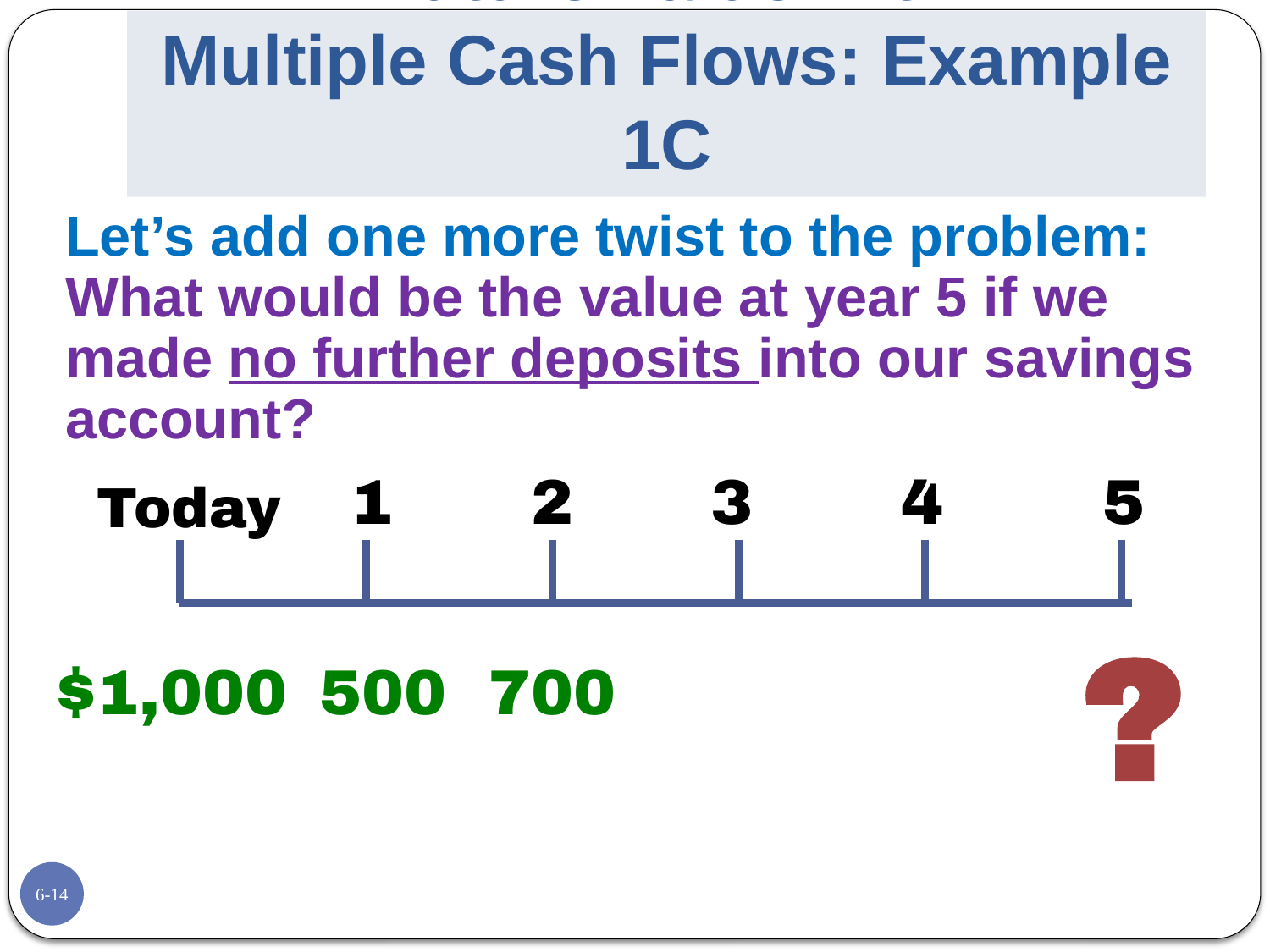

# Future Value with Multiple Cash Flows: Example 1C
Let’s add one more twist to the problem:
What would be the value at year 5 if we made no further deposits into our savings account?
1
2
3
4
5
Today
?
$1,000
500
700
6-14